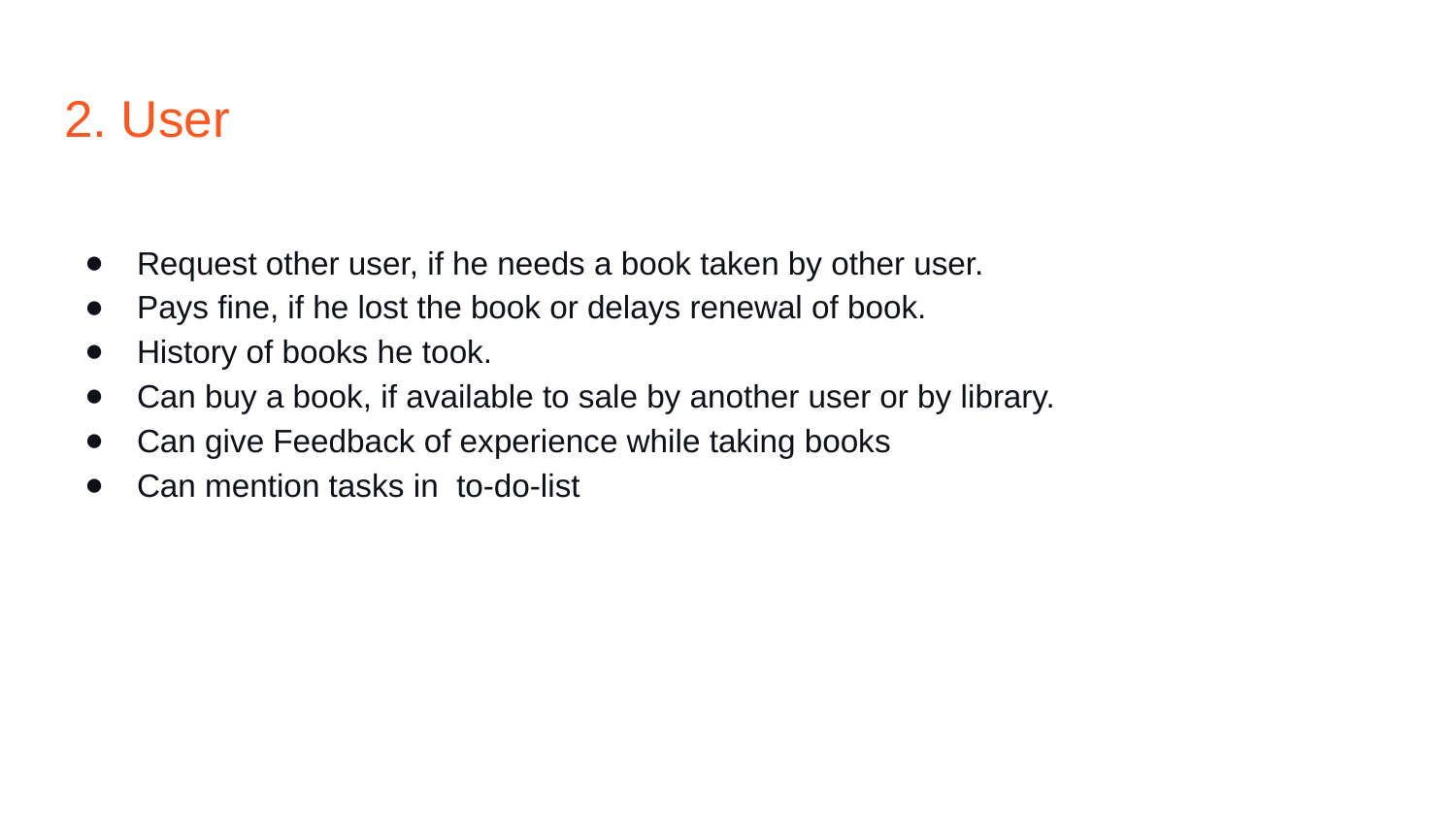

# 2. User

Request other user, if he needs a book taken by other user.
Pays fine, if he lost the book or delays renewal of book.
History of books he took.
Can buy a book, if available to sale by another user or by library.
Can give Feedback of experience while taking books
Can mention tasks in  to-do-list